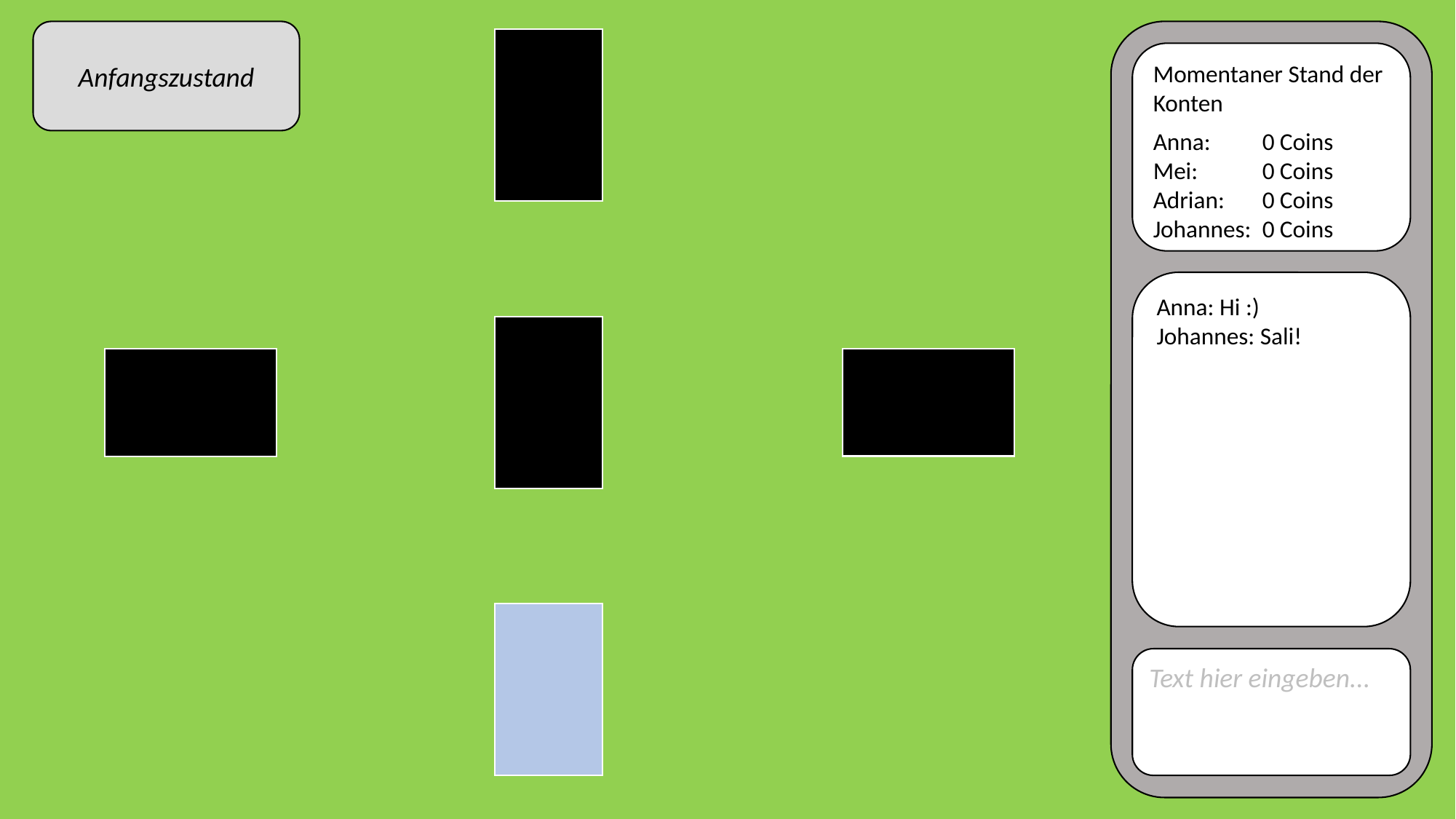

Anfangszustand

Momentaner Stand der Konten
Anna: 	0 Coins
Mei:	0 Coins
Adrian:	0 Coins
Johannes:	0 Coins
Anna: Hi :)
Johannes: Sali!

Text hier eingeben...